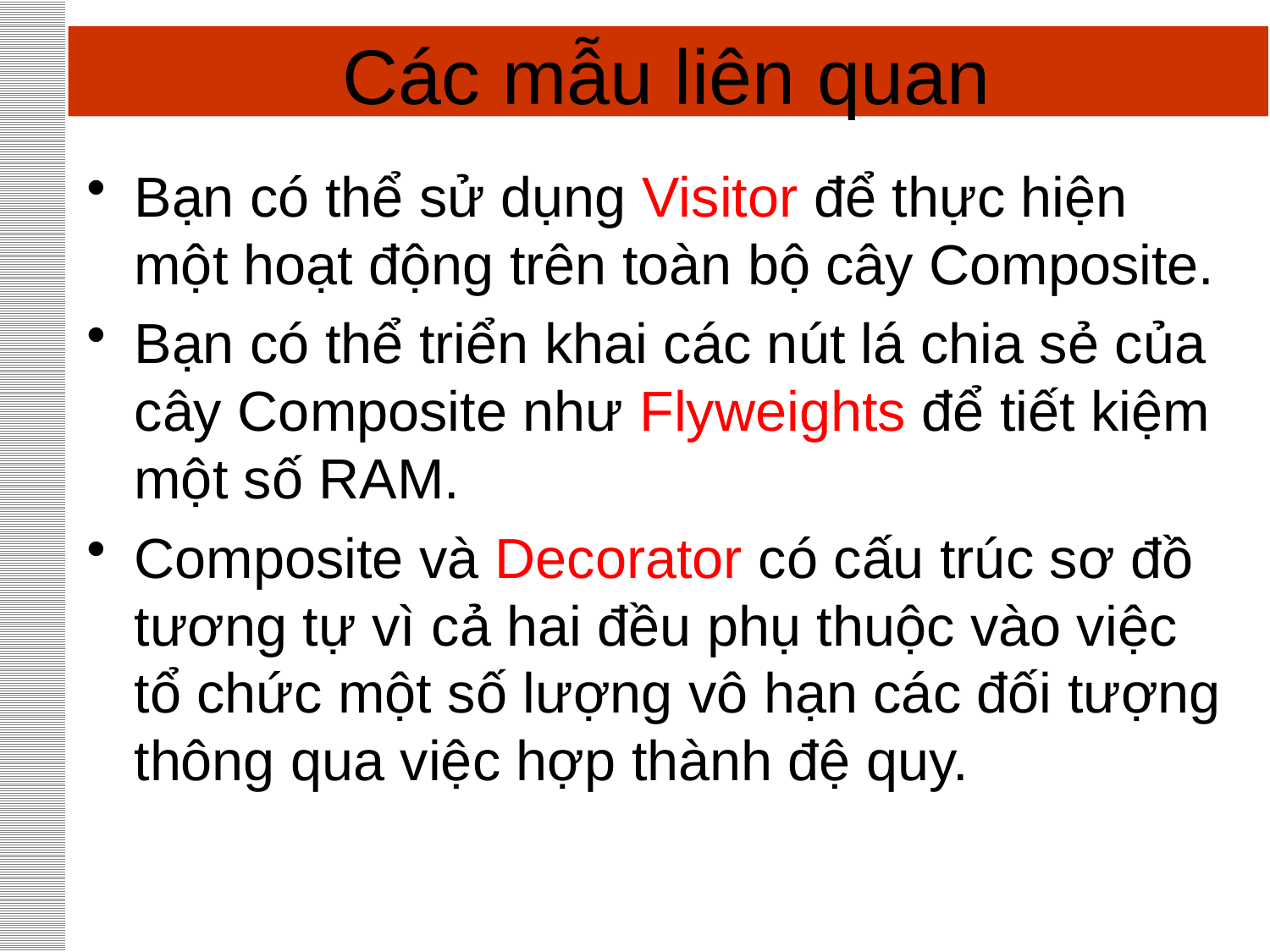

# Các mẫu liên quan
Bạn có thể sử dụng Visitor để thực hiện một hoạt động trên toàn bộ cây Composite.
Bạn có thể triển khai các nút lá chia sẻ của cây Composite như Flyweights để tiết kiệm một số RAM.
Composite và Decorator có cấu trúc sơ đồ tương tự vì cả hai đều phụ thuộc vào việc tổ chức một số lượng vô hạn các đối tượng thông qua việc hợp thành đệ quy.